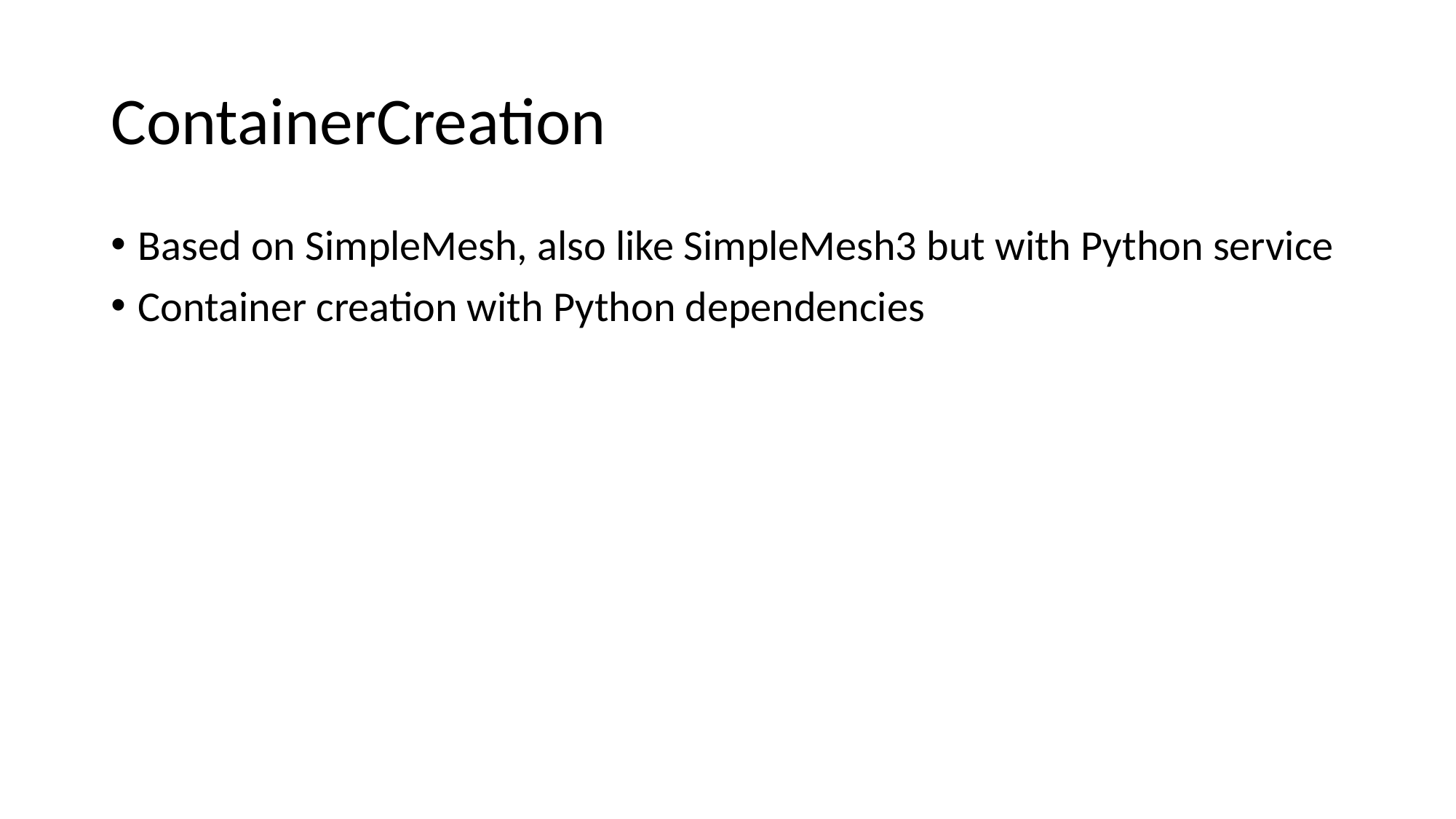

# ContainerCreation
Based on SimpleMesh, also like SimpleMesh3 but with Python service
Container creation with Python dependencies